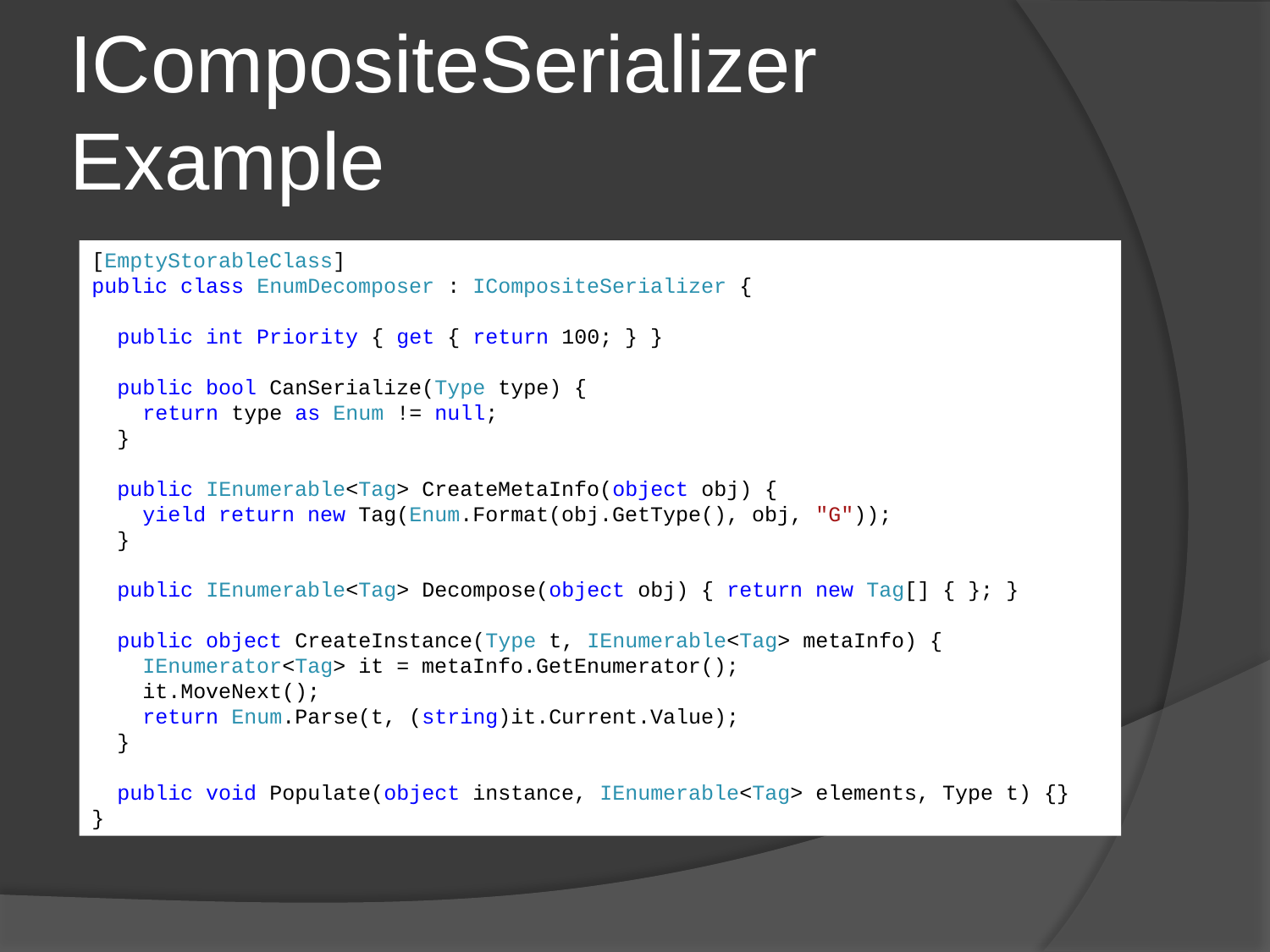

# ICompositeSerializer Example
[EmptyStorableClass]
public class EnumDecomposer : ICompositeSerializer {

  public int Priority { get { return 100; } }

  public bool CanSerialize(Type type) {
    return type as Enum != null;
  }

  public IEnumerable<Tag> CreateMetaInfo(object obj) {
    yield return new Tag(Enum.Format(obj.GetType(), obj, "G"));
  }

  public IEnumerable<Tag> Decompose(object obj) { return new Tag[] { }; }

  public object CreateInstance(Type t, IEnumerable<Tag> metaInfo) {
    IEnumerator<Tag> it = metaInfo.GetEnumerator();
    it.MoveNext();
    return Enum.Parse(t, (string)it.Current.Value);
  }

  public void Populate(object instance, IEnumerable<Tag> elements, Type t) {}
}